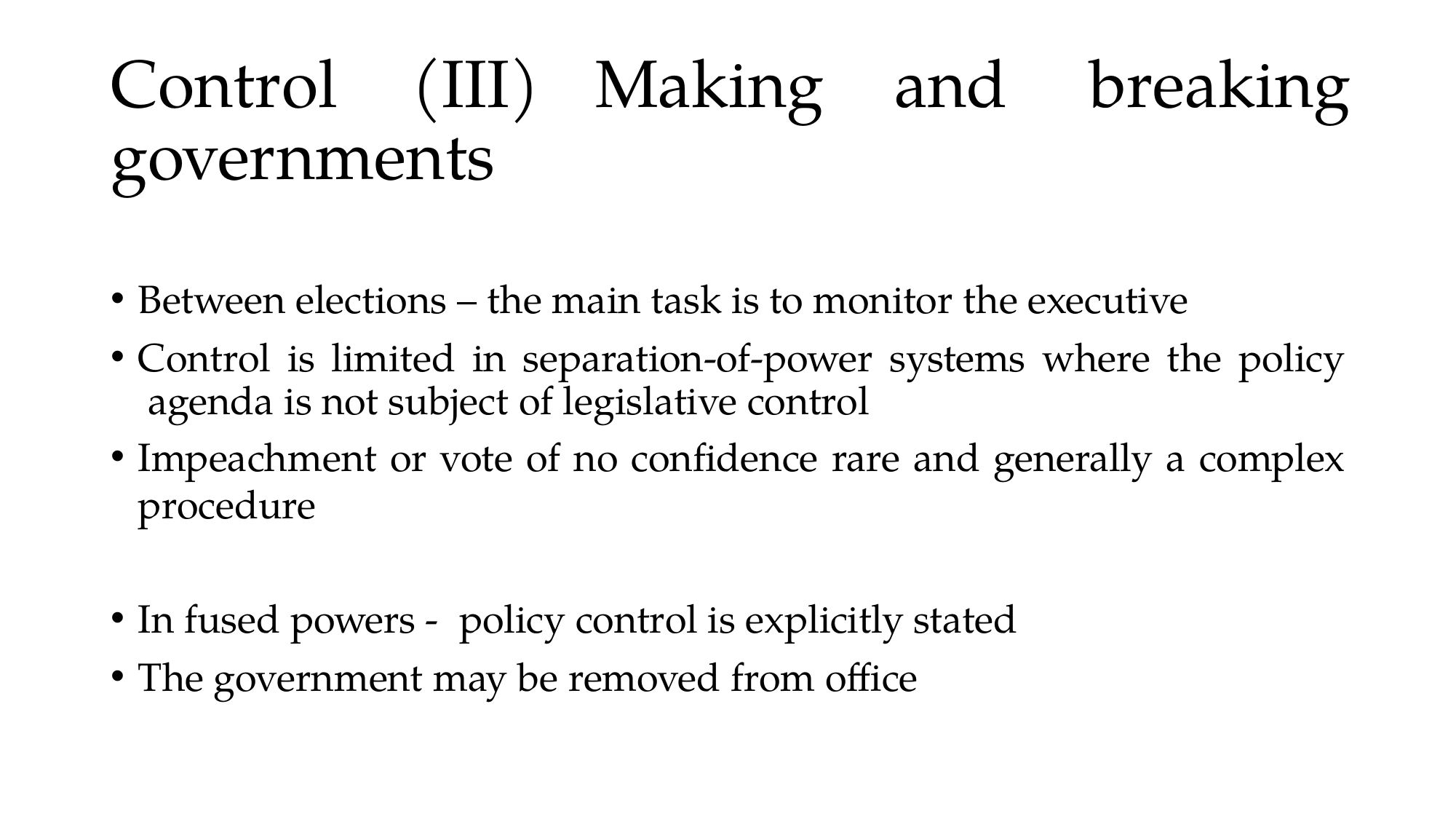

# Control	(III)	Making	and	breaking  governments
Between elections – the main task is to monitor the executive
Control is limited in separation-of-power systems where the policy  agenda is not subject of legislative control
Impeachment or vote of no confidence rare and generally a complex procedure

In fused powers -	policy control is explicitly stated
The government may be removed from office